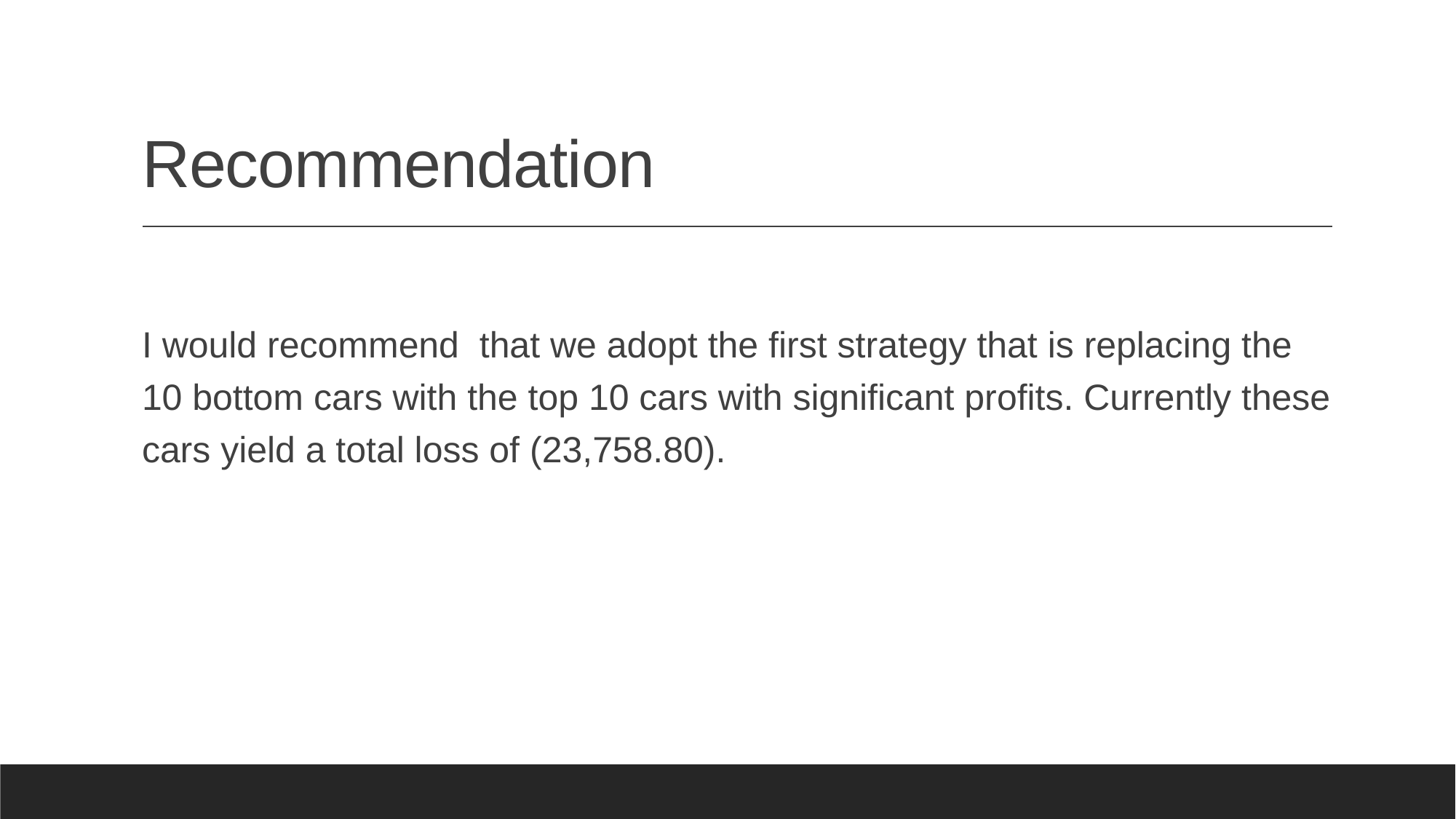

# Recommendation

I would recommend  that we adopt the first strategy that is replacing the 10 bottom cars with the top 10 cars with significant profits. Currently these cars yield a total loss of (23,758.80).